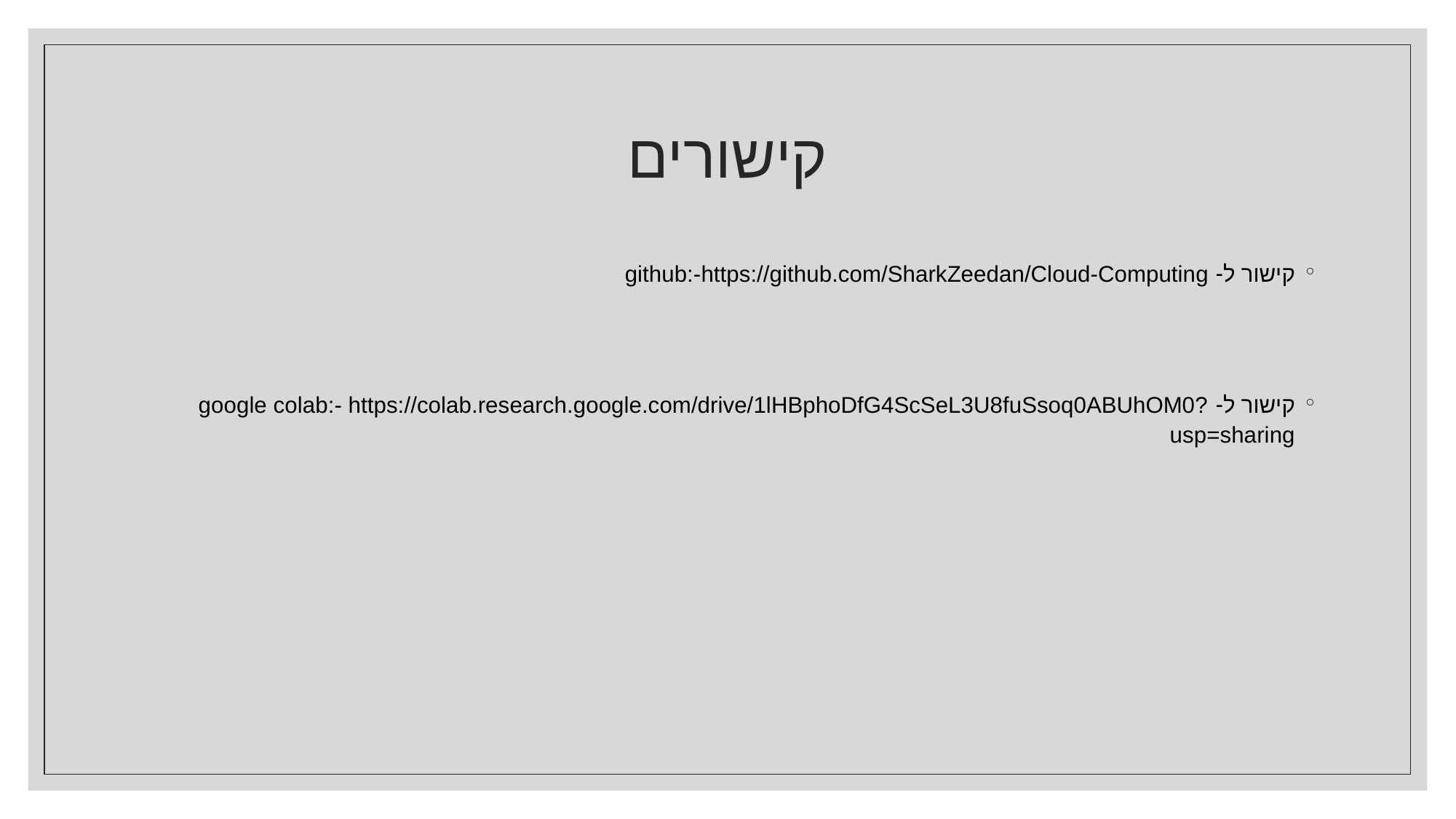

# קישורים
קישור ל- github:-https://github.com/SharkZeedan/Cloud-Computing

קישור ל- google colab:- https://colab.research.google.com/drive/1lHBphoDfG4ScSeL3U8fuSsoq0ABUhOM0?usp=sharing